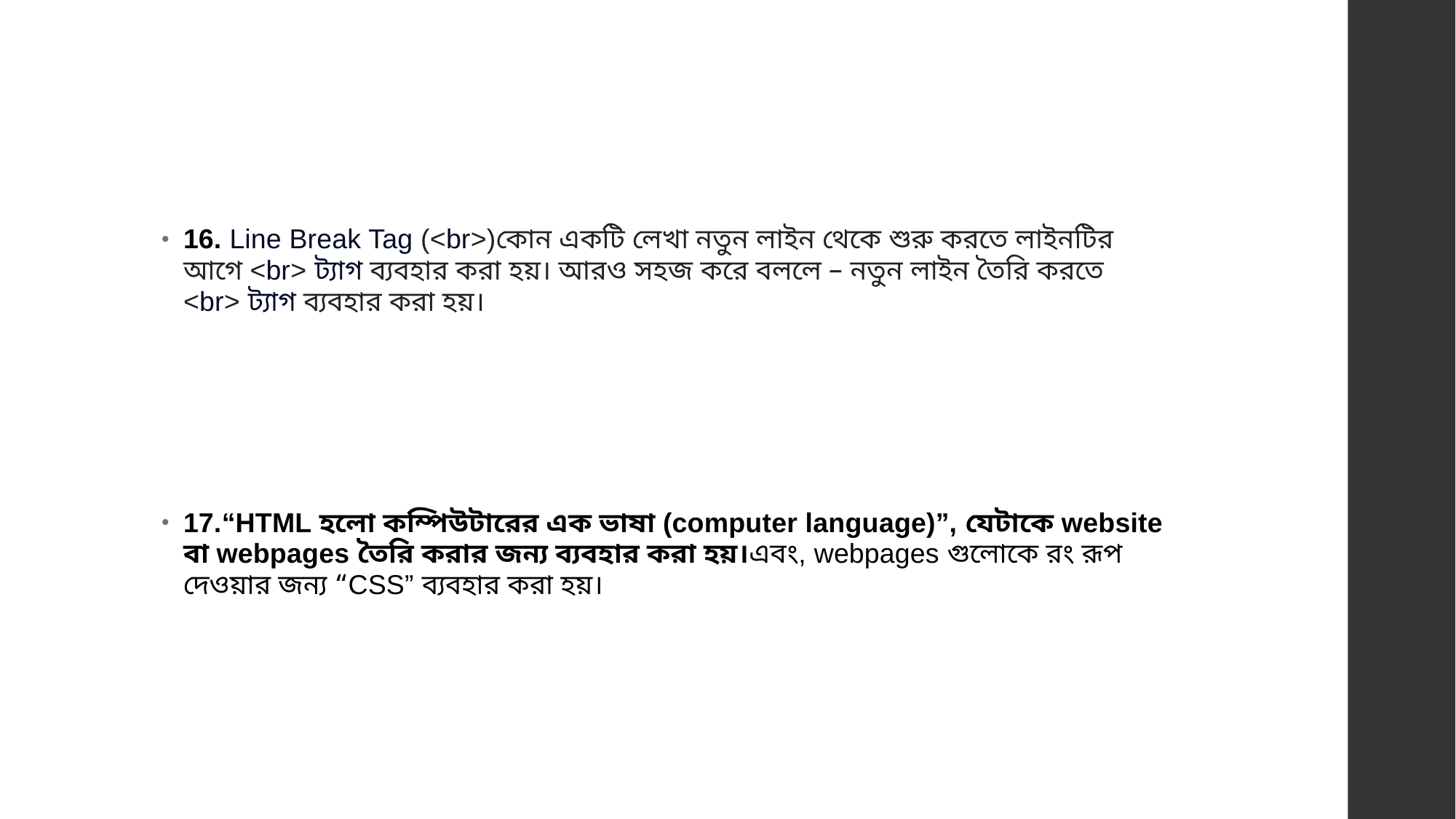

#
16. Line Break Tag (<br>)কোন একটি লেখা নতুন লাইন থেকে শুরু করতে লাইনটির আগে <br> ট্যাগ ব্যবহার করা হয়। আরও সহজ করে বললে – নতুন লাইন তৈরি করতে <br> ট্যাগ ব্যবহার করা হয়।

17.“HTML হলো কম্পিউটারের এক ভাষা (computer language)”, যেটাকে website বা webpages তৈরি করার জন্য ব্যবহার করা হয়।এবং, webpages গুলোকে রং রূপ দেওয়ার জন্য “CSS” ব্যবহার করা হয়।